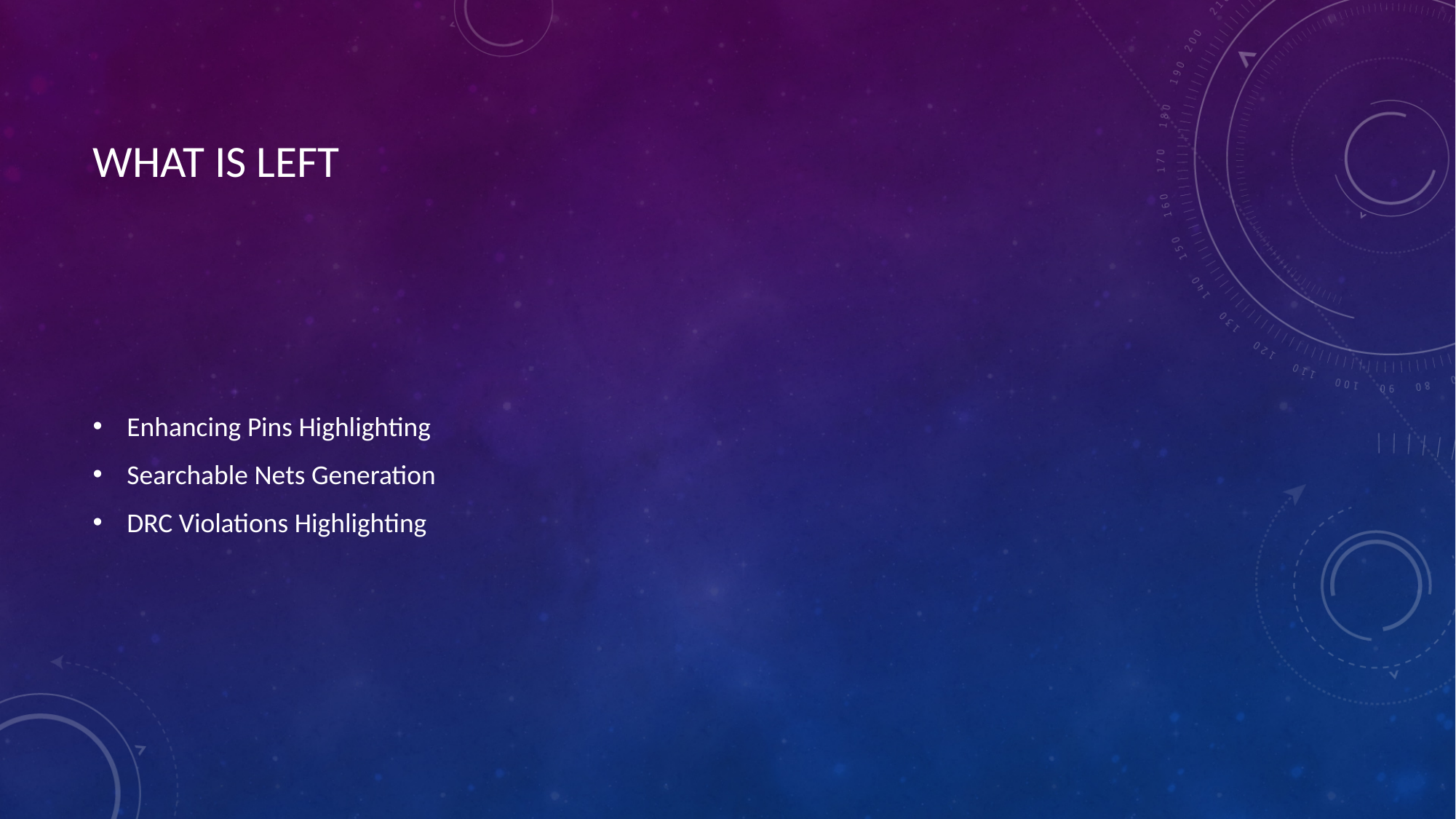

# What is Left
Enhancing Pins Highlighting
Searchable Nets Generation
DRC Violations Highlighting